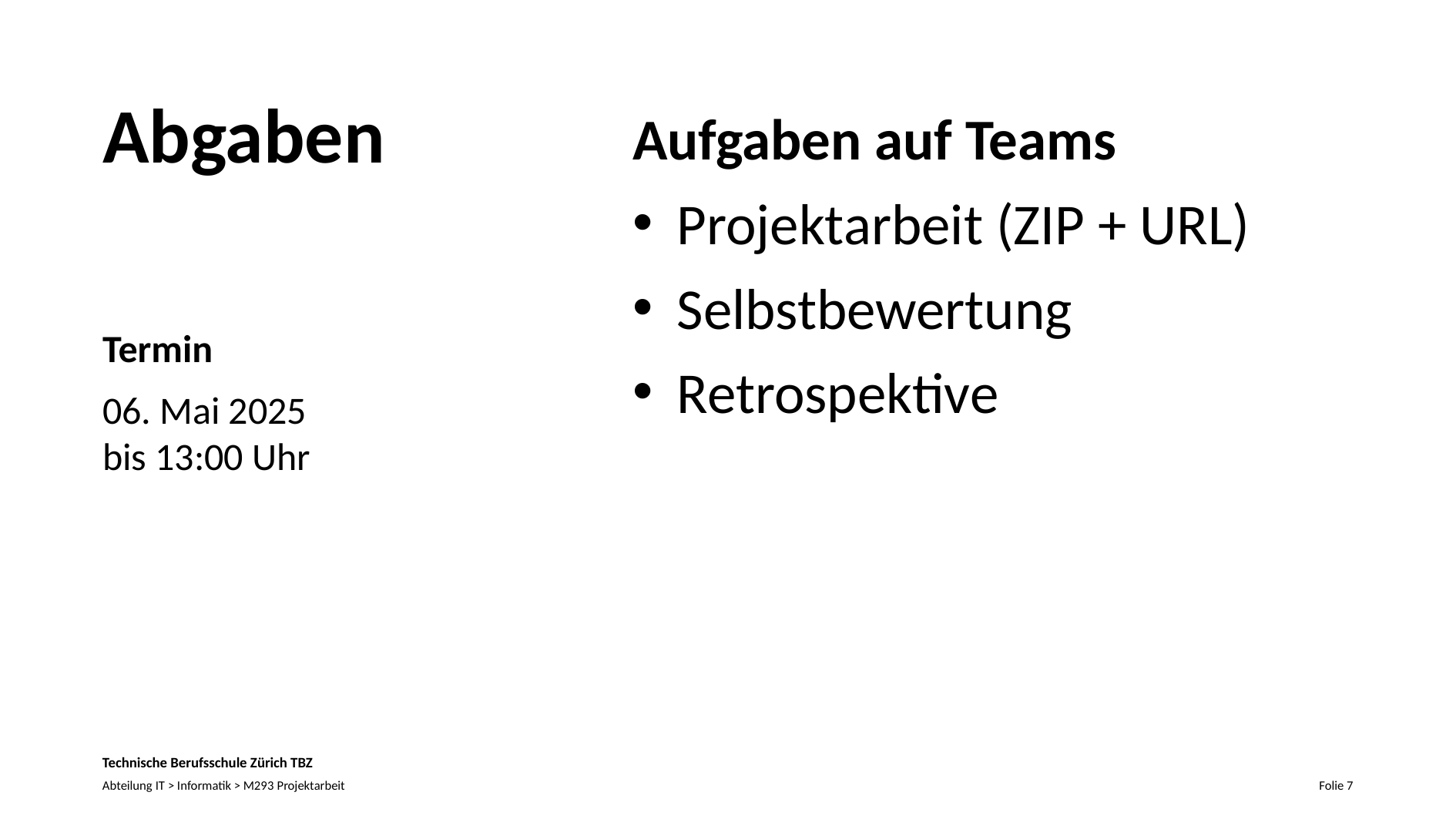

# Abgaben
Aufgaben auf Teams
Projektarbeit (ZIP + URL)
Selbstbewertung
Retrospektive

Termin
06. Mai 2025
bis 13:00 Uhr

Folie 7
Abteilung IT > Informatik > M293 Projektarbeit